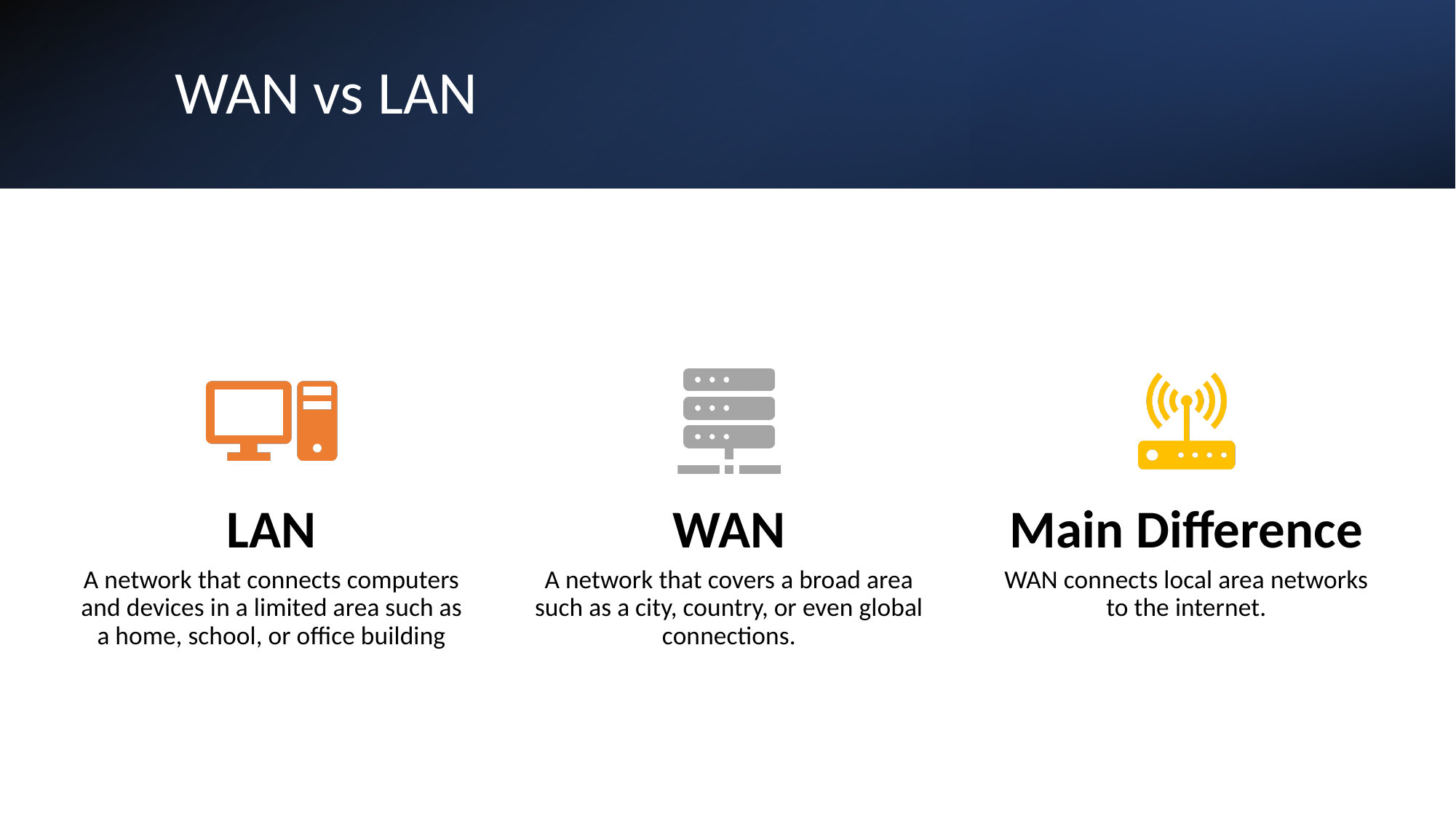

# WAN vs LAN
LAN
A network that connects computers and devices in a limited area such as a home, school, or office building
WAN
A network that covers a broad area such as a city, country, or even global connections.
Main Difference
WAN connects local area networks to the internet.